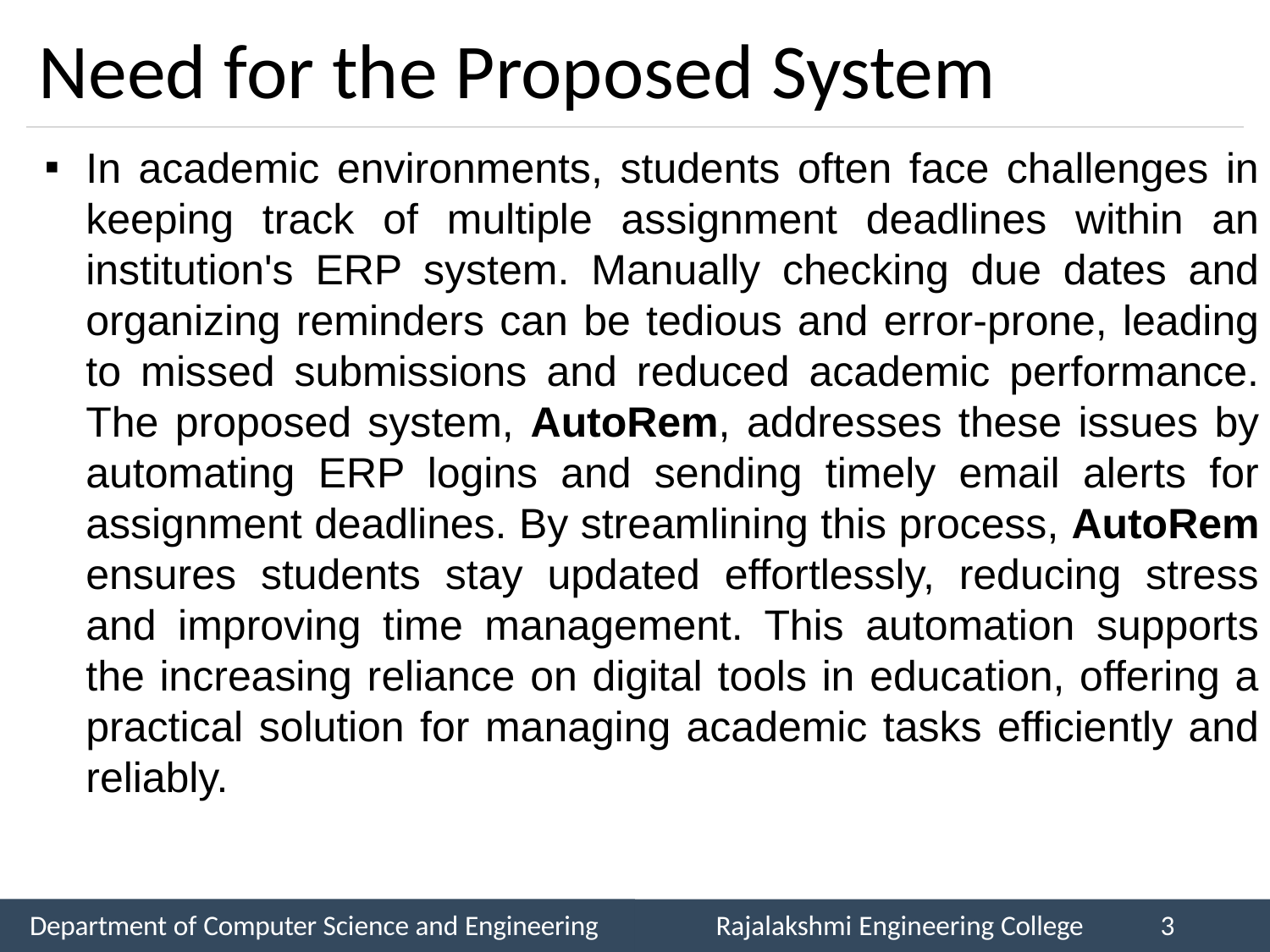

# Need for the Proposed System
In academic environments, students often face challenges in keeping track of multiple assignment deadlines within an institution's ERP system. Manually checking due dates and organizing reminders can be tedious and error-prone, leading to missed submissions and reduced academic performance. The proposed system, AutoRem, addresses these issues by automating ERP logins and sending timely email alerts for assignment deadlines. By streamlining this process, AutoRem ensures students stay updated effortlessly, reducing stress and improving time management. This automation supports the increasing reliance on digital tools in education, offering a practical solution for managing academic tasks efficiently and reliably.
Department of Computer Science and Engineering
Rajalakshmi Engineering College
3